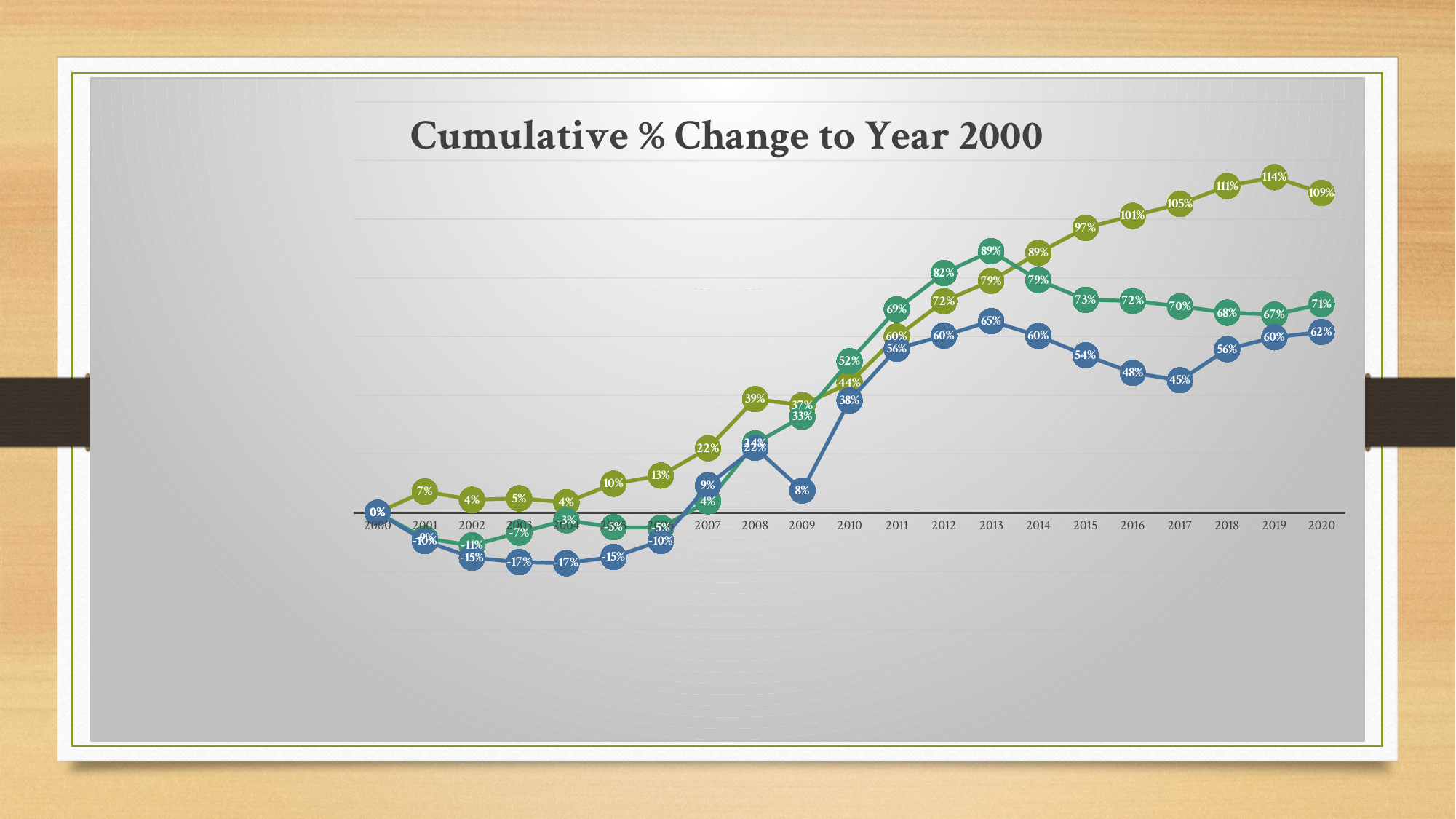

#

### Chart: Cumulative % Change to Year 2000

| Category | Median Monthly Household Income |  | Private Price Index (average) |
|---|---|---|---|
| 2000 | 0.0 | 0.0 | 0.0 |
| 2001 | 0.0723055934515689 | -0.0878594249201278 | -0.09654909921339777 |
| 2002 | 0.04365620736698499 | -0.11150159744408938 | -0.1535143364628268 |
| 2003 | 0.048658481127785355 | -0.06805111821086265 | -0.1688657701091095 |
| 2004 | 0.035015916325602546 | -0.025878594249201352 | -0.17216442527277356 |
| 2005 | 0.09845384265575262 | -0.049840255591054386 | -0.15085003806140596 |
| 2006 | 0.1259663483401546 | -0.051118210862619806 | -0.09642222786094941 |
| 2007 | 0.21919054115507047 | 0.03865814696485612 | 0.09325044404973341 |
| 2008 | 0.38699408822191905 | 0.23610223642172534 | 0.22088302461304207 |
| 2009 | 0.3656207366984993 | 0.3271565495207667 | 0.07536158335447837 |
| 2010 | 0.44201909959072305 | 0.5156549520766772 | 0.38200964222278605 |
| 2011 | 0.6000454752160073 | 0.69297124600639 | 0.5583608221263635 |
| 2012 | 0.7203274215552524 | 0.8166134185303512 | 0.603273280893174 |
| 2013 | 0.7899045020463847 | 0.8910543130990418 | 0.6526262369956859 |
| 2014 | 0.8854024556616644 | 0.7926517571884985 | 0.6021314387211364 |
| 2015 | 0.9704411095952705 | 0.7252396166134185 | 0.5361583354478558 |
| 2016 | 1.011368804001819 | 0.7210862619808305 | 0.4760213143872109 |
| 2017 | 1.0516143701682583 | 0.7028753993610224 | 0.45102765795483357 |
| 2018 | 1.1130059117780808 | 0.6814696485623002 | 0.55683836589698 |
| 2019 | 1.1430195543428832 | 0.6747603833865816 | 0.5974371986805375 |
| 2020 | 1.0893587994542975 | 0.7105431309904152 | 0.6158335447855869 |